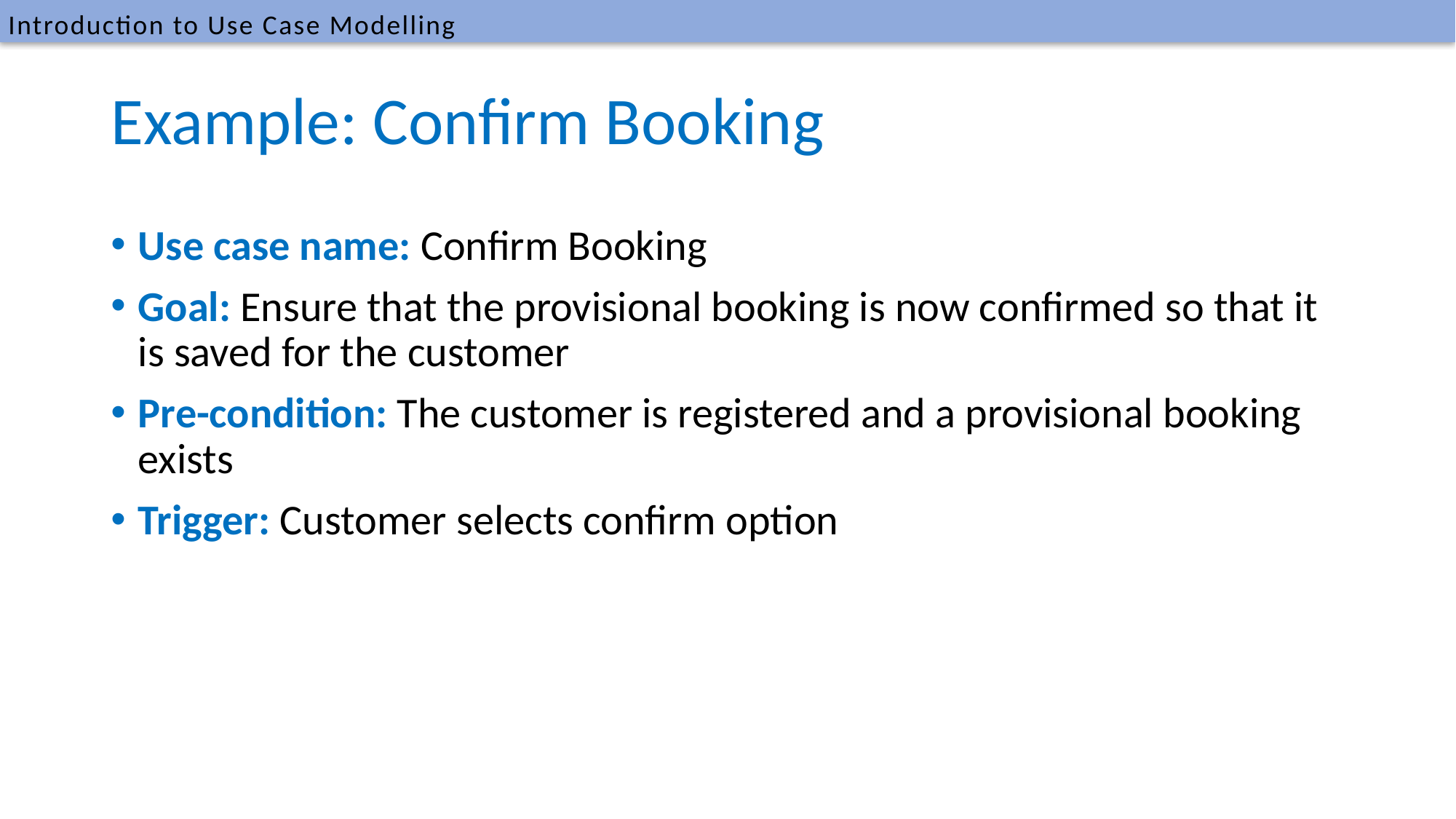

Introduction to Use Case Modelling
# Example: Confirm Booking
Use case name: Confirm Booking
Goal: Ensure that the provisional booking is now confirmed so that it is saved for the customer
Pre-condition: The customer is registered and a provisional booking exists
Trigger: Customer selects confirm option